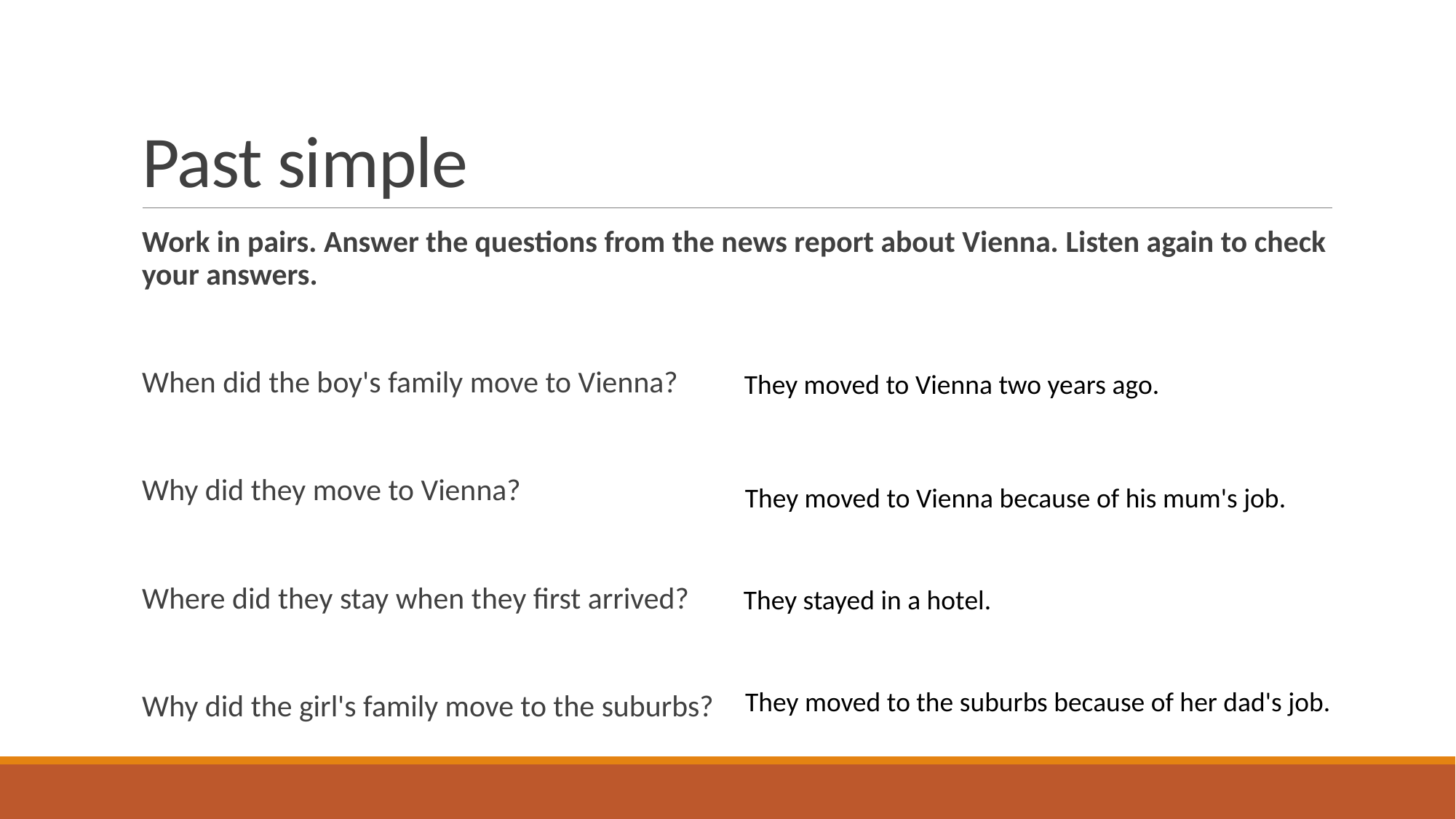

# Past simple
Work in pairs. Answer the questions from the news report about Vienna. Listen again to check your answers.

When did the boy's family move to Vienna?

Why did they move to Vienna?

Where did they stay when they first arrived?

Why did the girl's family move to the suburbs?
They moved to Vienna two years ago.
They moved to Vienna because of his mum's job.
They stayed in a hotel.
They moved to the suburbs because of her dad's job.